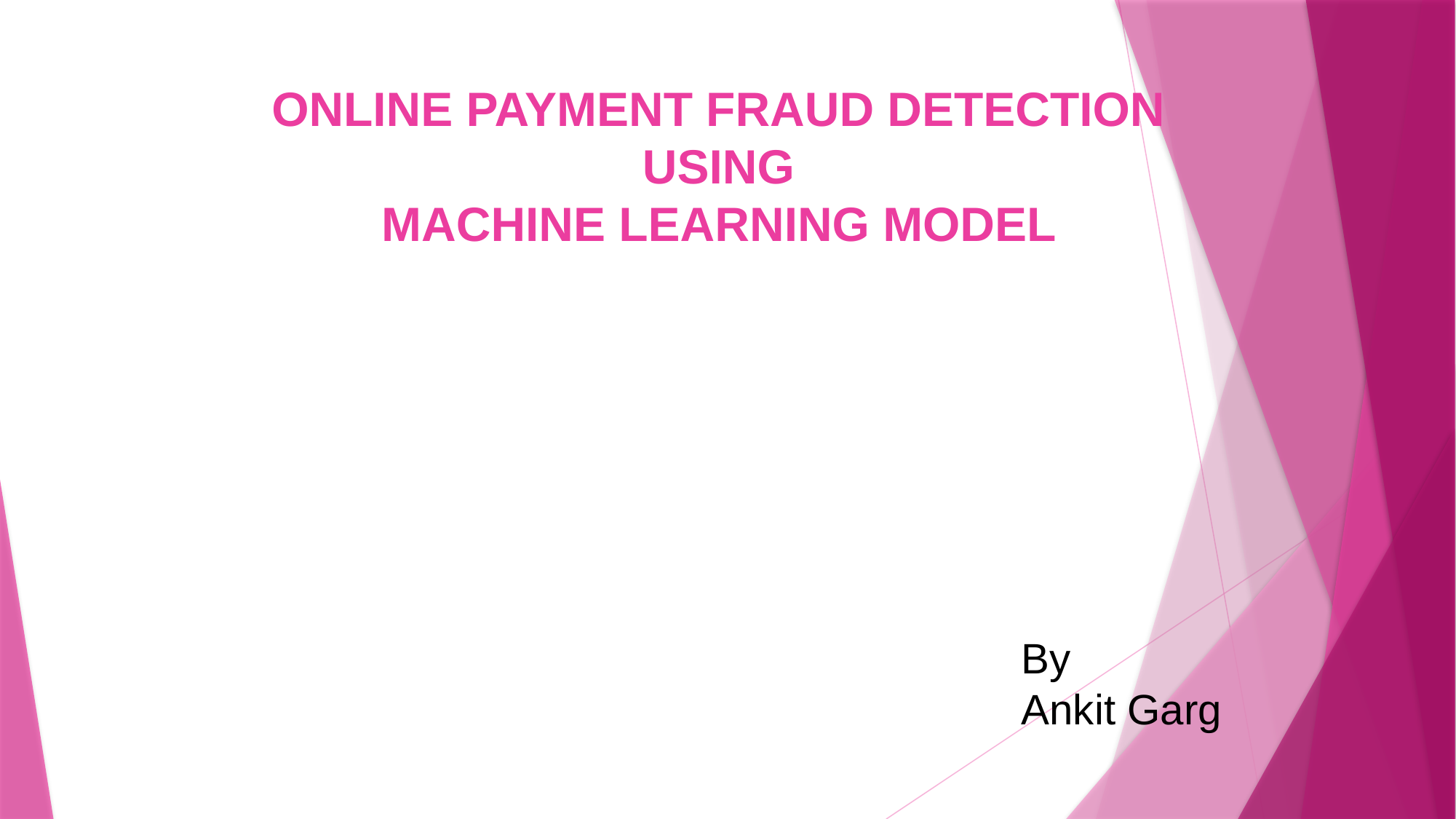

# ONLINE PAYMENT FRAUD DETECTION USING MACHINE LEARNING MODEL
By
Ankit Garg